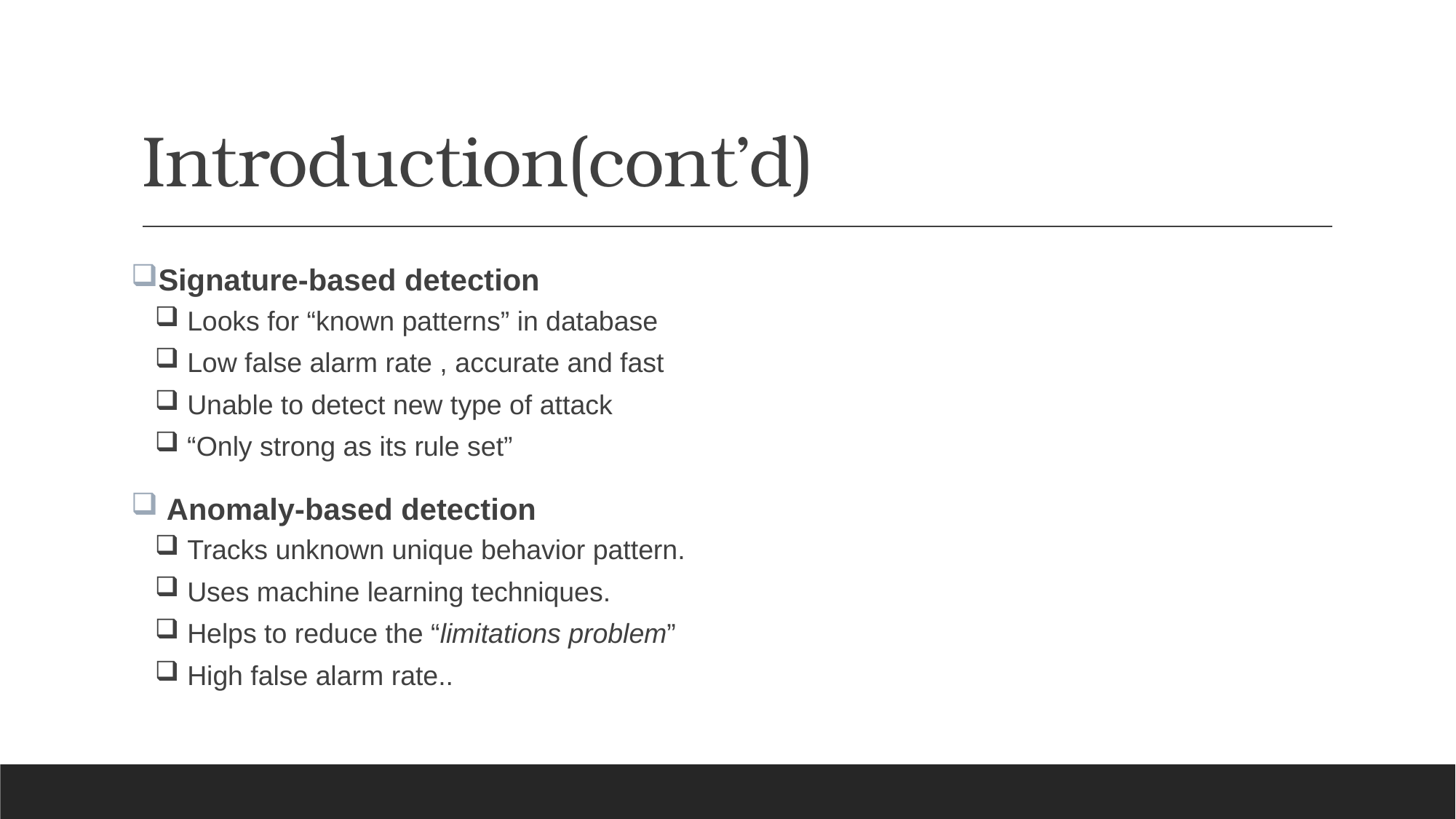

# Introduction(cont’d)
Signature-based detection
 Looks for “known patterns” in database
 Low false alarm rate , accurate and fast
 Unable to detect new type of attack
 “Only strong as its rule set”
 Anomaly-based detection
 Tracks unknown unique behavior pattern.
 Uses machine learning techniques.
 Helps to reduce the “limitations problem”
 High false alarm rate..